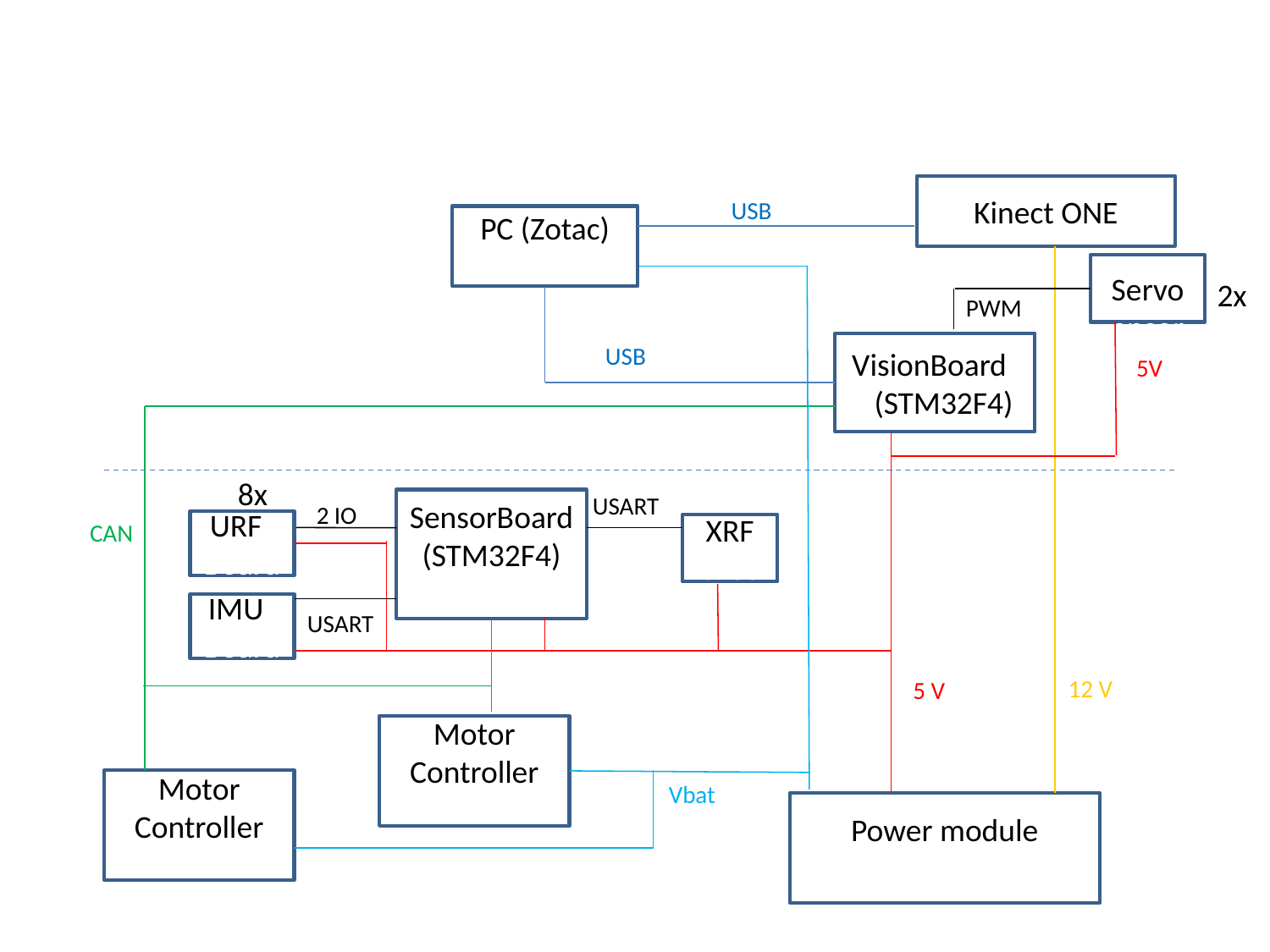

Kinect ONE
USB
PC (Zotac)
ensor Board

Servo
ensor Board
2x
PWM
VisionBoardr B(STM32F4)
USB
5V
8x
USART
SensorBoard
(STM32F4)
ensor Board
2 IO
CAN
URFs Board

XRF
ensor Board
IMUs Board
USART
12 V
5 V
Motor Controller
ensor Board
Motor Controller
ensor Board
Vbat
Power module
ensor Board